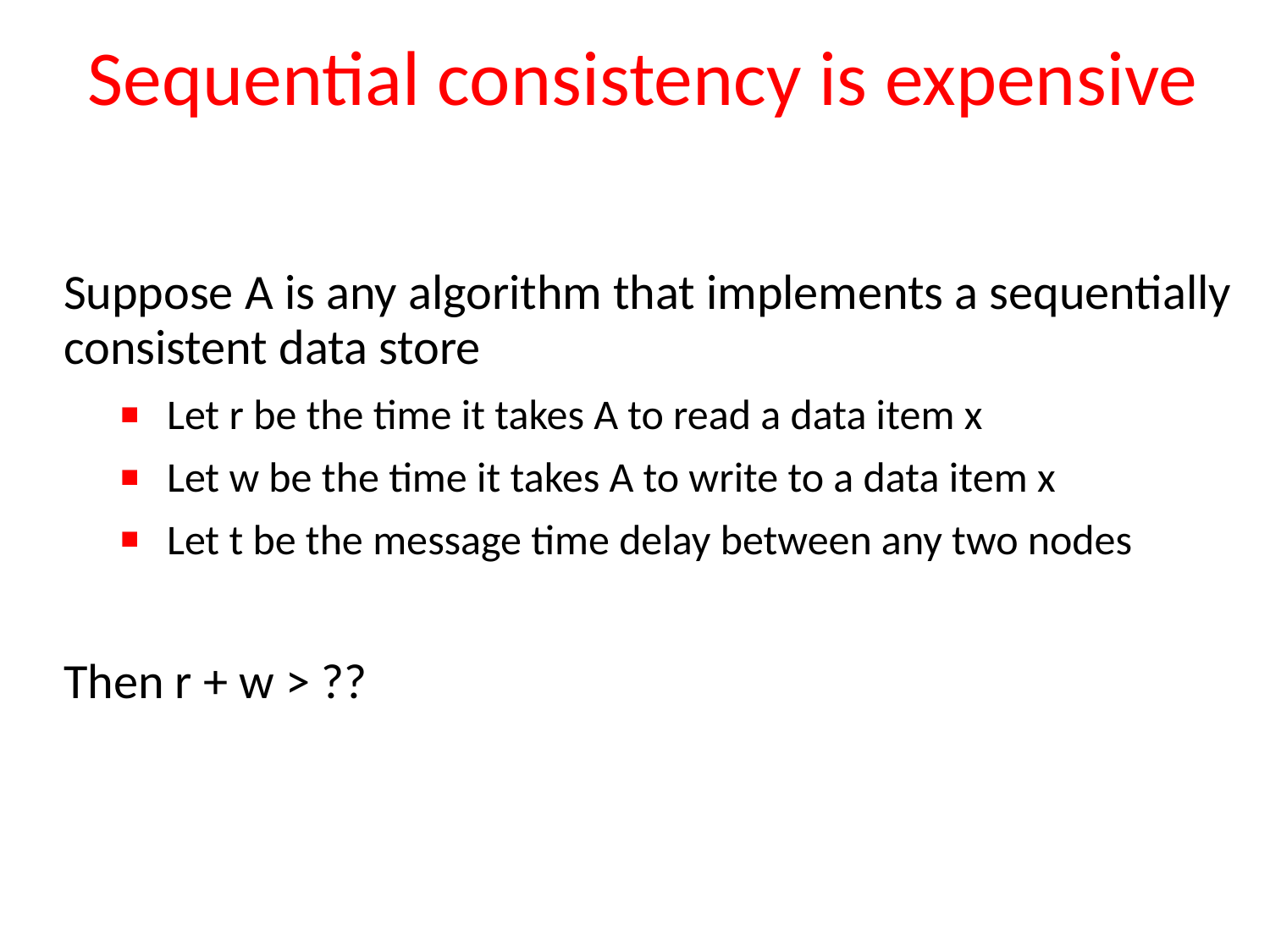

# Sequential consistency is expensive
Suppose A is any algorithm that implements a sequentially consistent data store
Let r be the time it takes A to read a data item x
Let w be the time it takes A to write to a data item x
Let t be the message time delay between any two nodes

Then r + w > ??